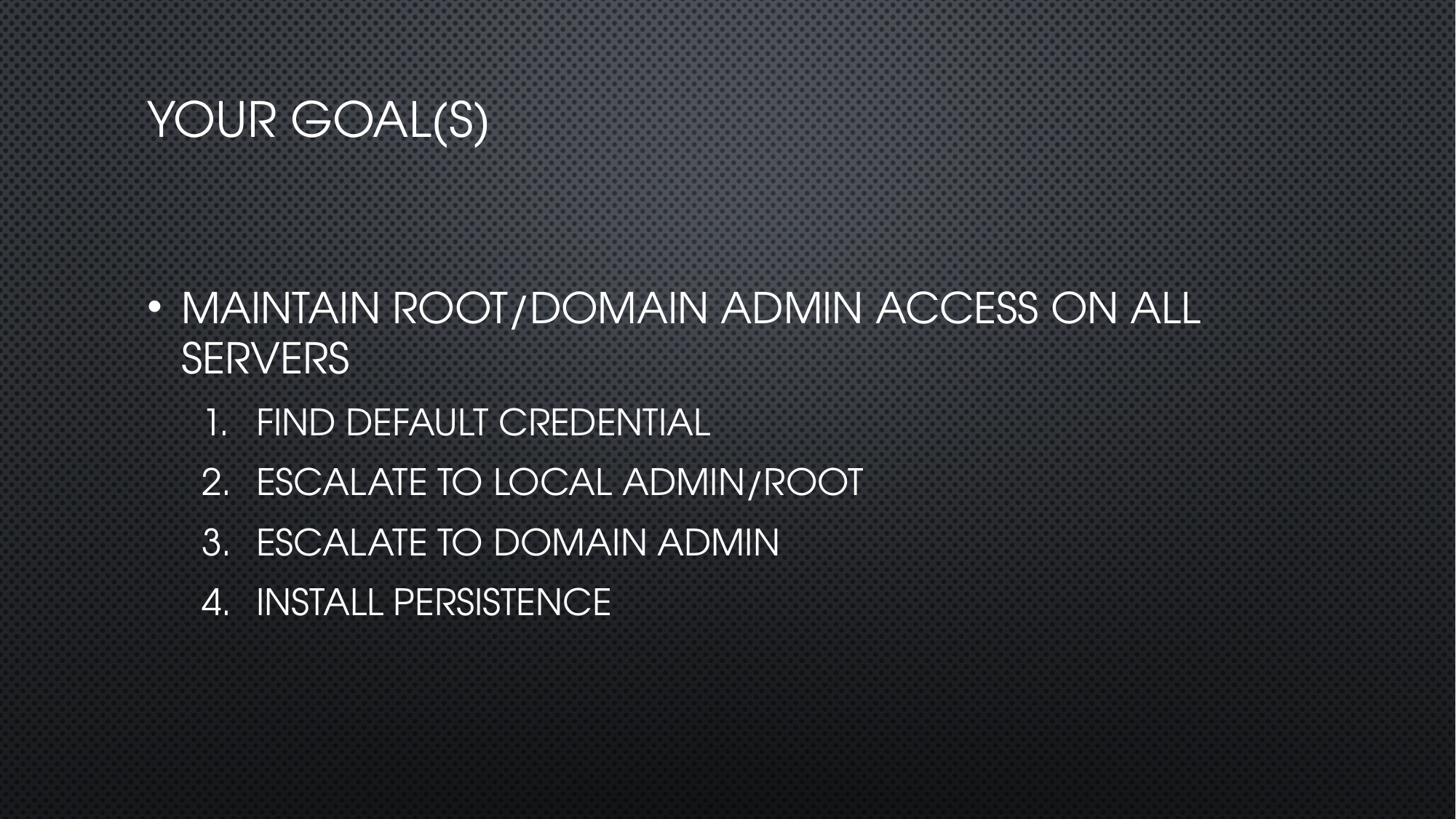

# Your goal(s)
Maintain root/Domain Admin access on all servers
Find Default Credential
Escalate to Local Admin/Root
Escalate to Domain Admin
Install persistence